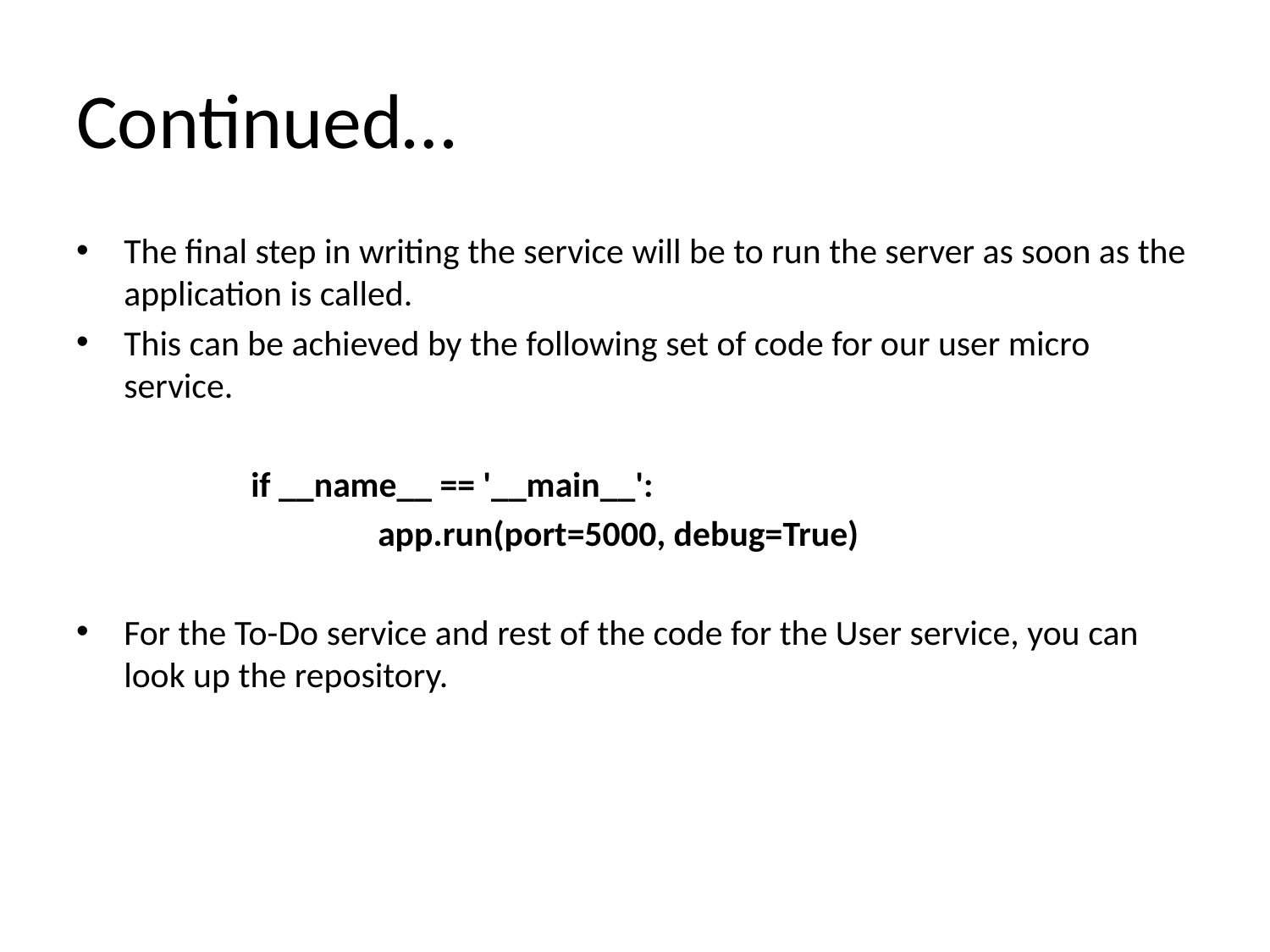

# Continued…
The final step in writing the service will be to run the server as soon as the application is called.
This can be achieved by the following set of code for our user micro service.

		if __name__ == '__main__':
			app.run(port=5000, debug=True)

For the To-Do service and rest of the code for the User service, you can look up the repository.